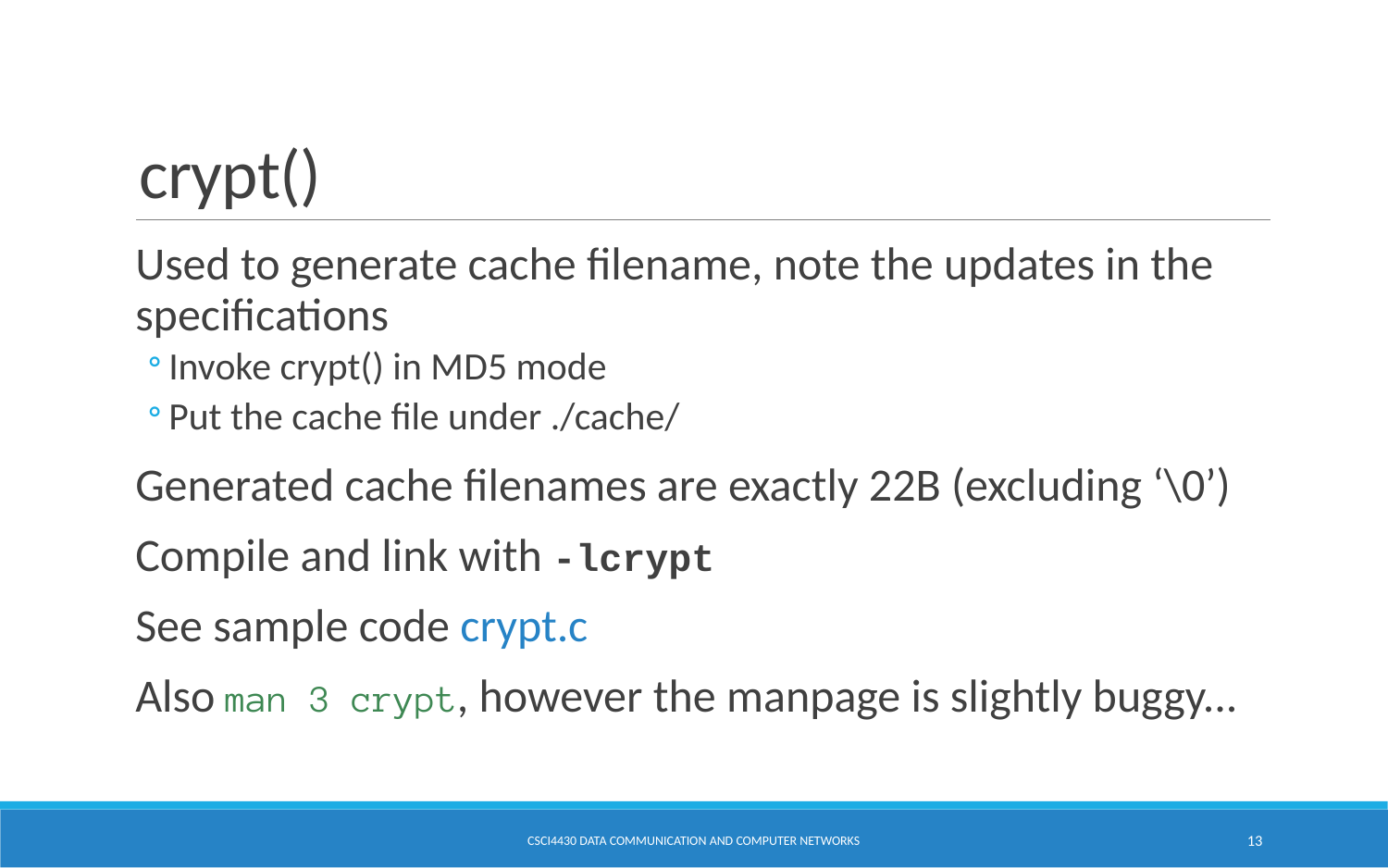

# crypt()
Used to generate cache filename, note the updates in the specifications
Invoke crypt() in MD5 mode
Put the cache file under ./cache/
Generated cache filenames are exactly 22B (excluding ‘\0’)
Compile and link with -lcrypt
See sample code crypt.c
Also man 3 crypt, however the manpage is slightly buggy...
CSCI4430 Data Communication and Computer Networks
13